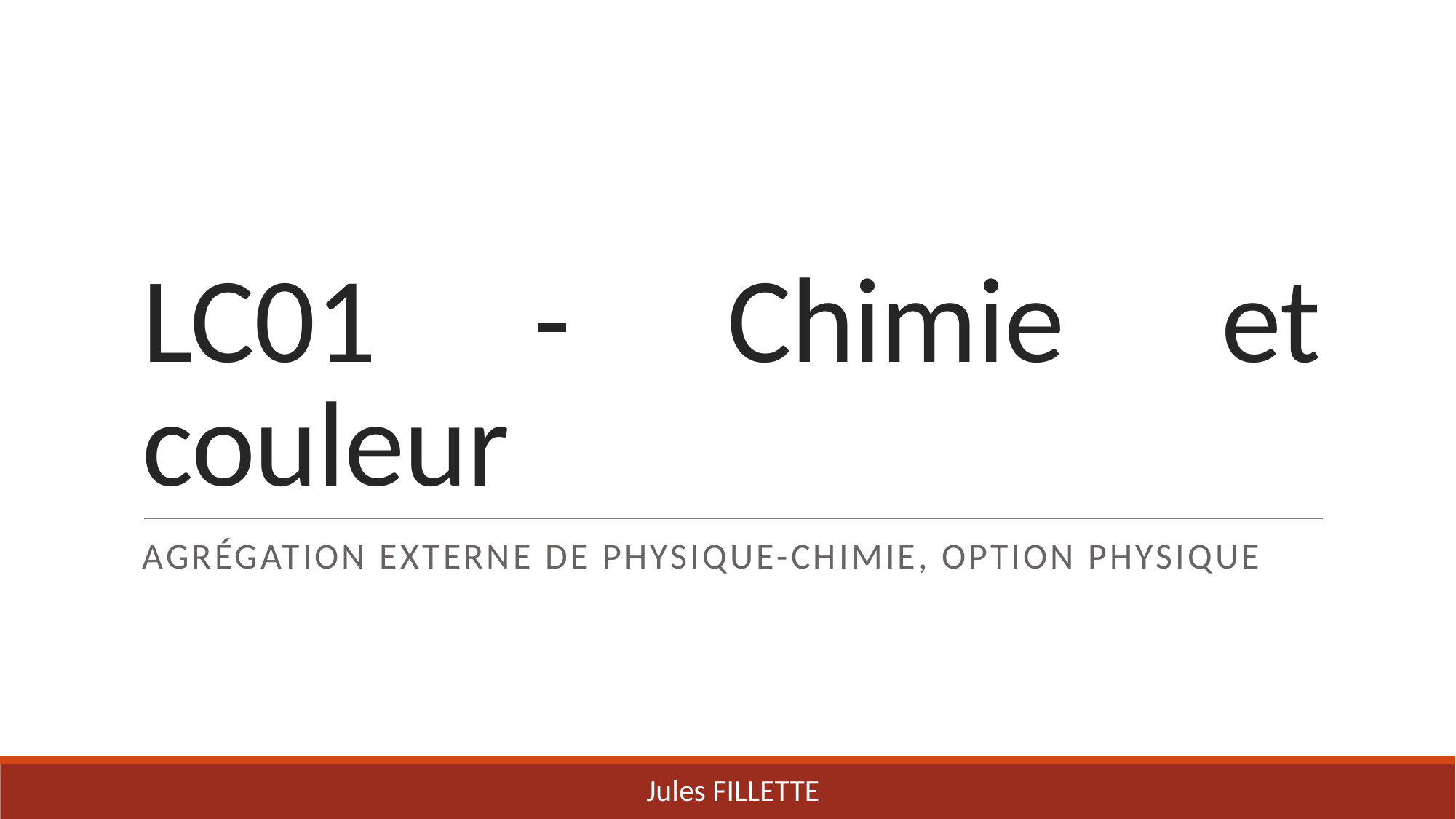

# LC01 - Chimie et couleur
Agrégation externe de Physique-chimie, option Physique
Jules FILLETTE